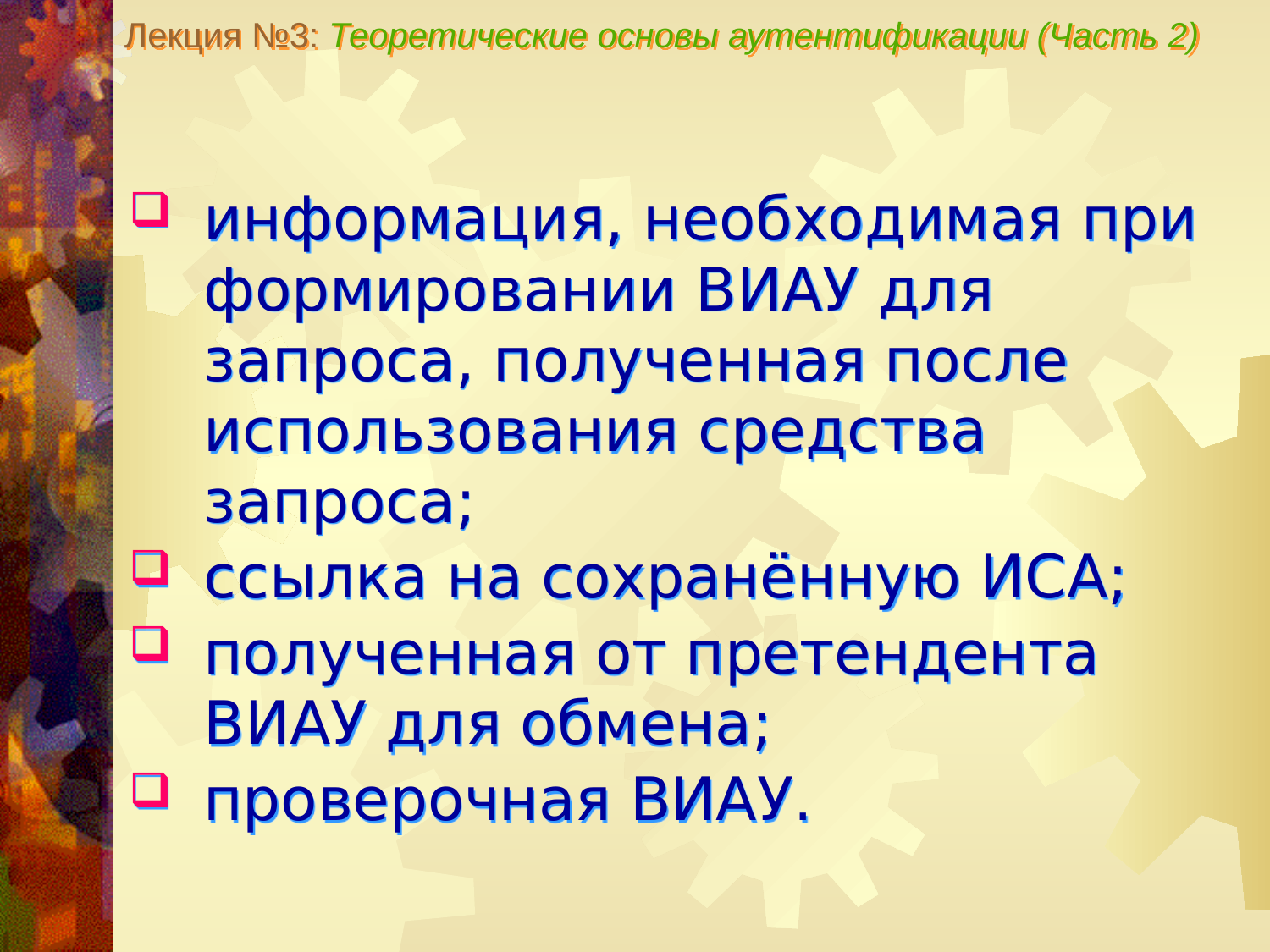

Лекция №3: Теоретические основы аутентификации (Часть 2)
информация, необходимая при формировании ВИАУ для запроса, полученная после использования средства запроса;
ссылка на сохранённую ИСА;
полученная от претендента ВИАУ для обмена;
проверочная ВИАУ.